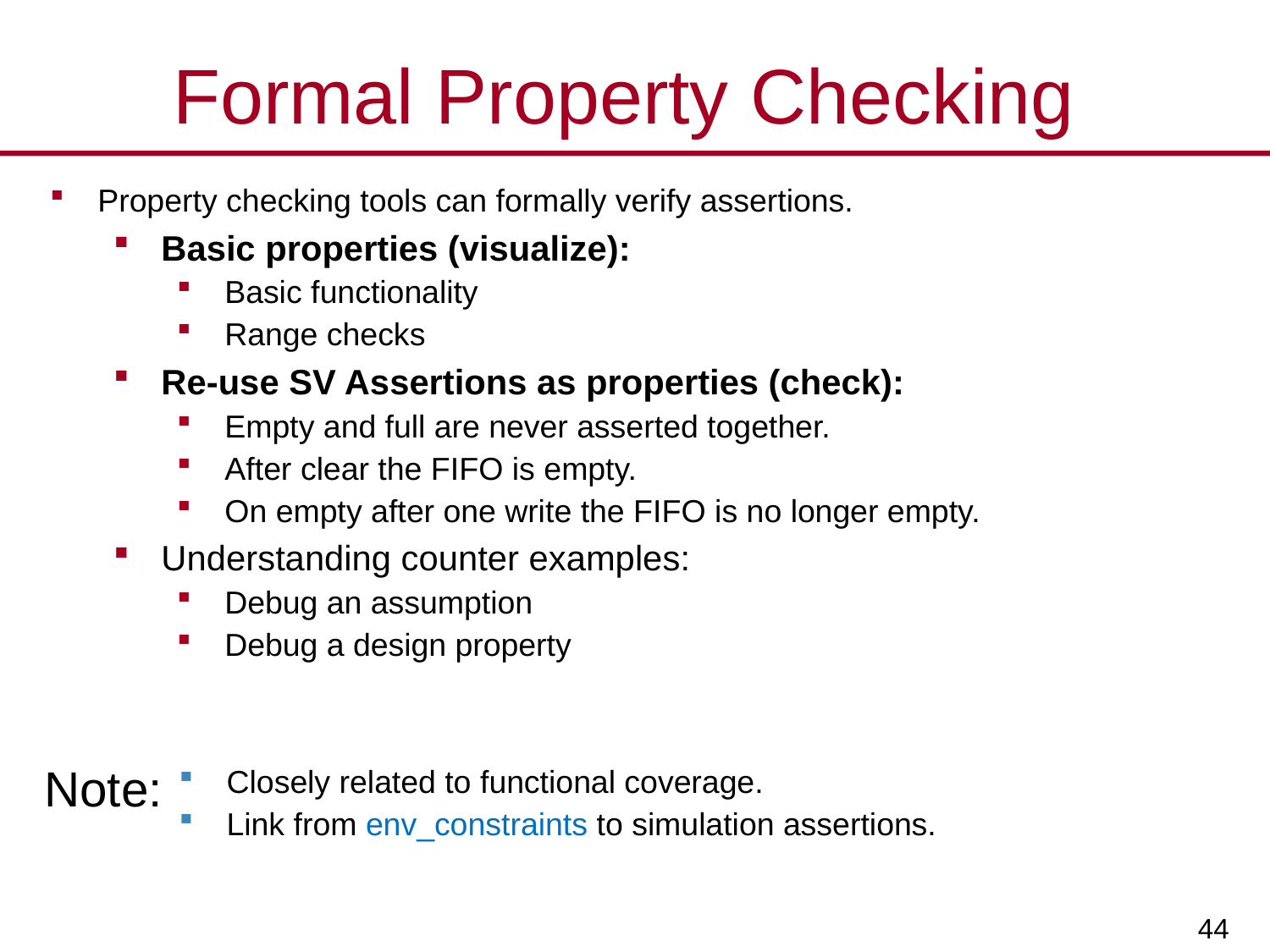

# Formal Property Checking
Property checking tools can formally verify assertions.
Basic properties (visualize):
Basic functionality
Range checks
Re-use SV Assertions as properties (check):
Empty and full are never asserted together.
After clear the FIFO is empty.
On empty after one write the FIFO is no longer empty.
Understanding counter examples:
Debug an assumption
Debug a design property
Note:
Closely related to functional coverage.
Link from env_constraints to simulation assertions.